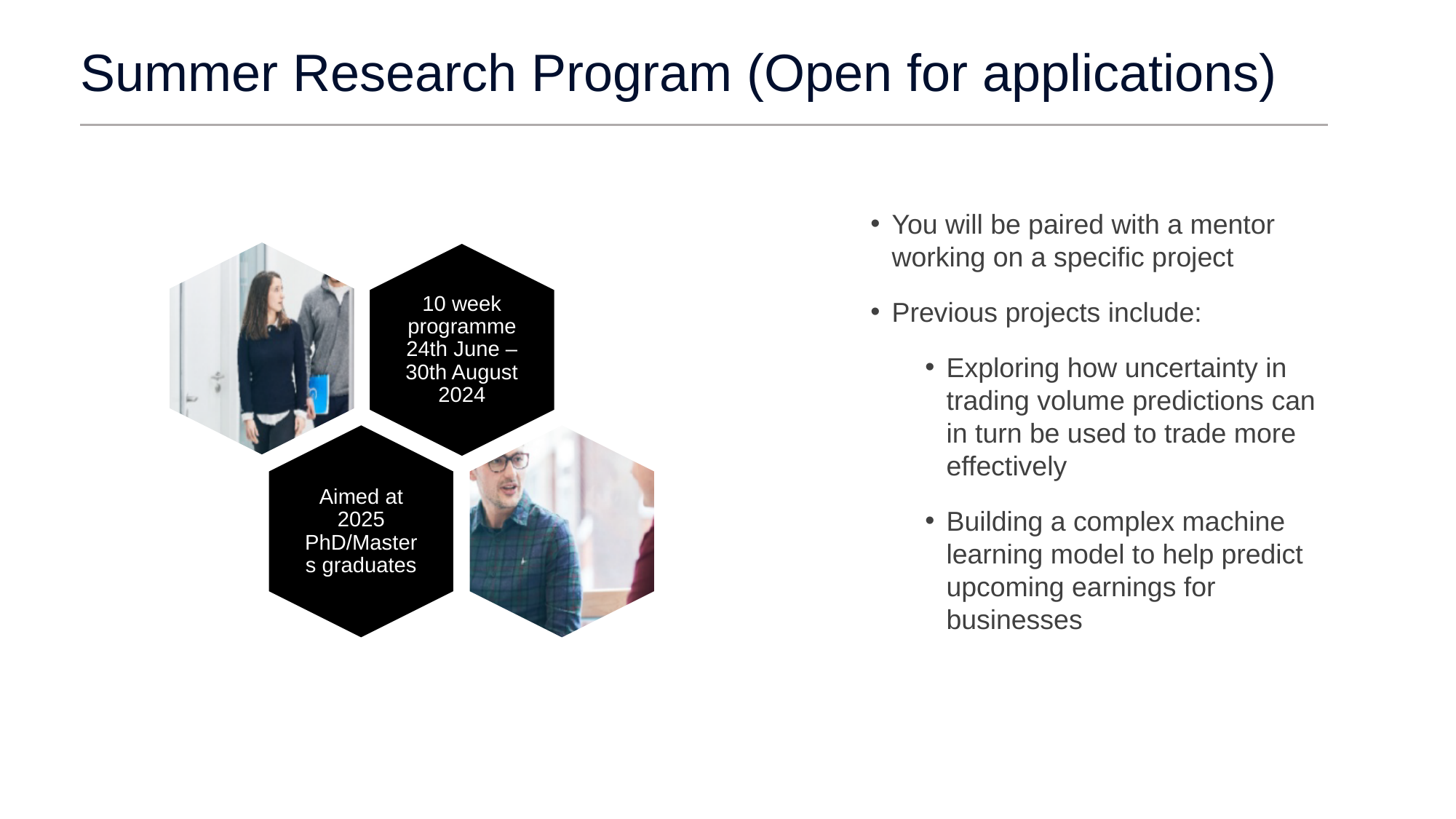

# Summer Research Program (Open for applications)
10 week programme 24th June – 30th August 2024

Aimed at 2025 PhD/Masters graduates

You will be paired with a mentor working on a specific project
Previous projects include:
Exploring how uncertainty in trading volume predictions can in turn be used to trade more effectively
Building a complex machine learning model to help predict upcoming earnings for businesses